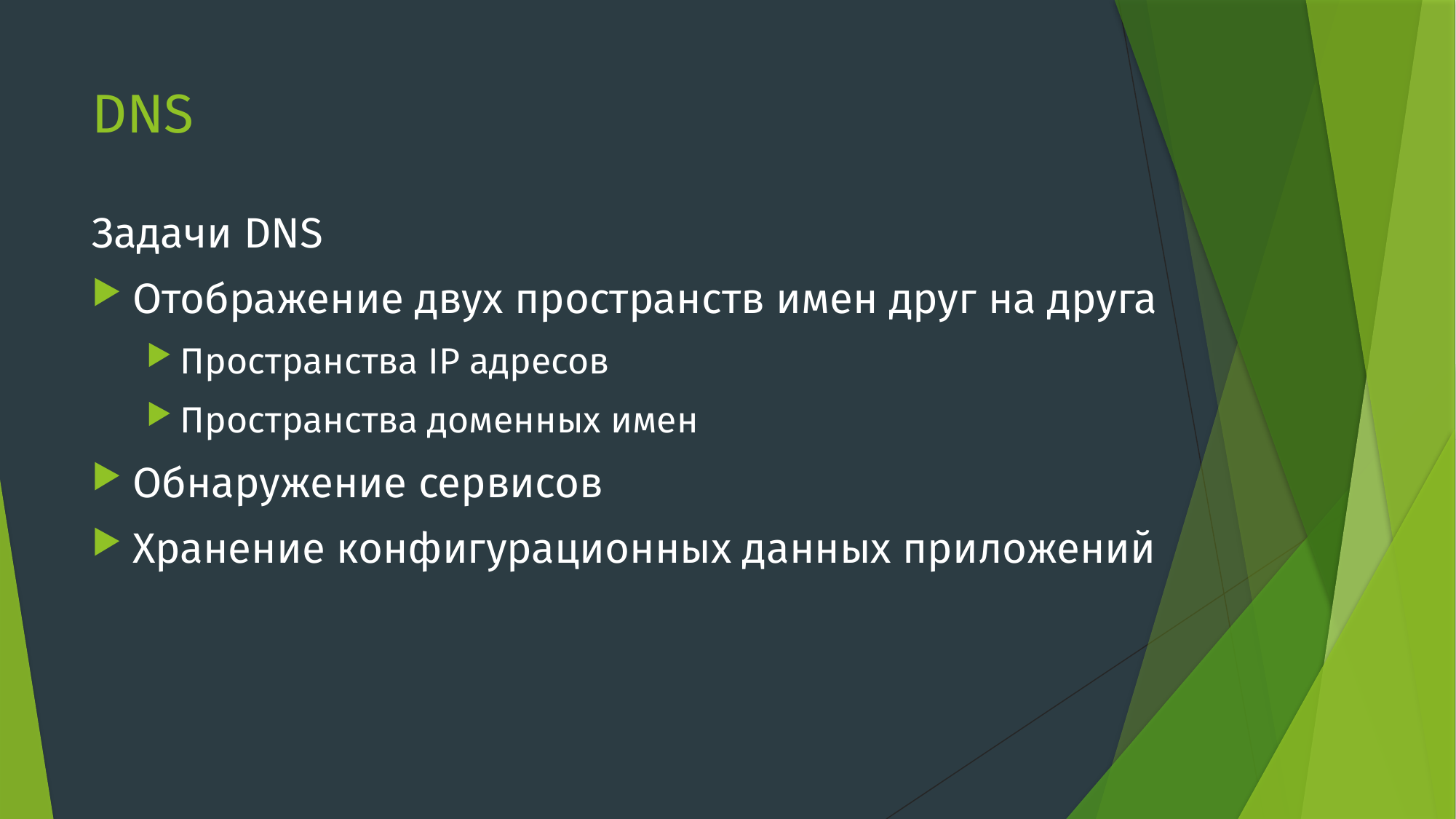

# DNS
Задачи DNS
Отображение двух пространств имен друг на друга
Пространства IP адресов
Пространства доменных имен
Обнаружение сервисов
Хранение конфигурационных данных приложений